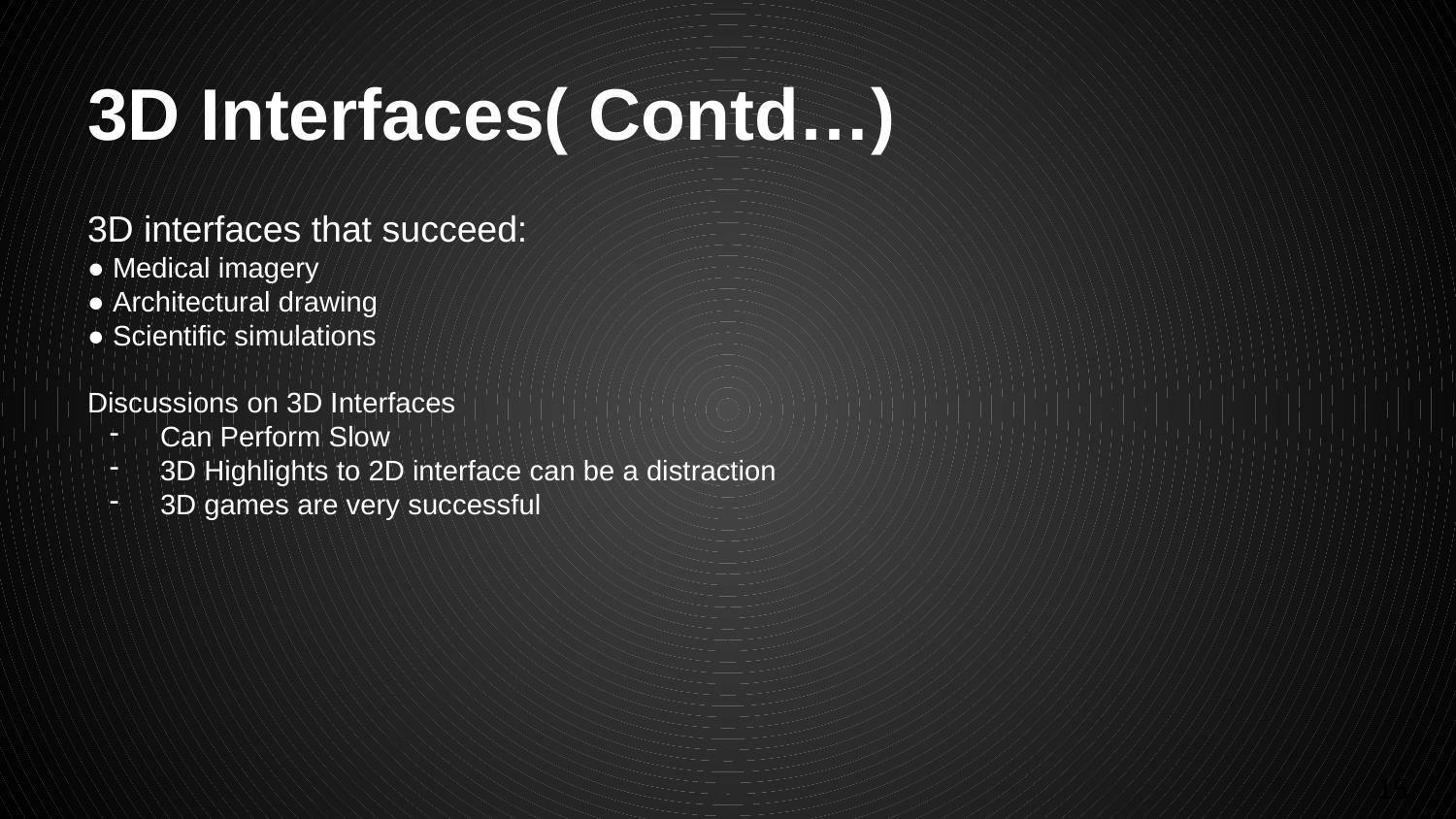

# 3D Interfaces( Contd…)
3D interfaces that succeed:
● Medical imagery
● Architectural drawing
● Scientific simulations

Discussions on 3D Interfaces
Can Perform Slow
3D Highlights to 2D interface can be a distraction
3D games are very successful

15